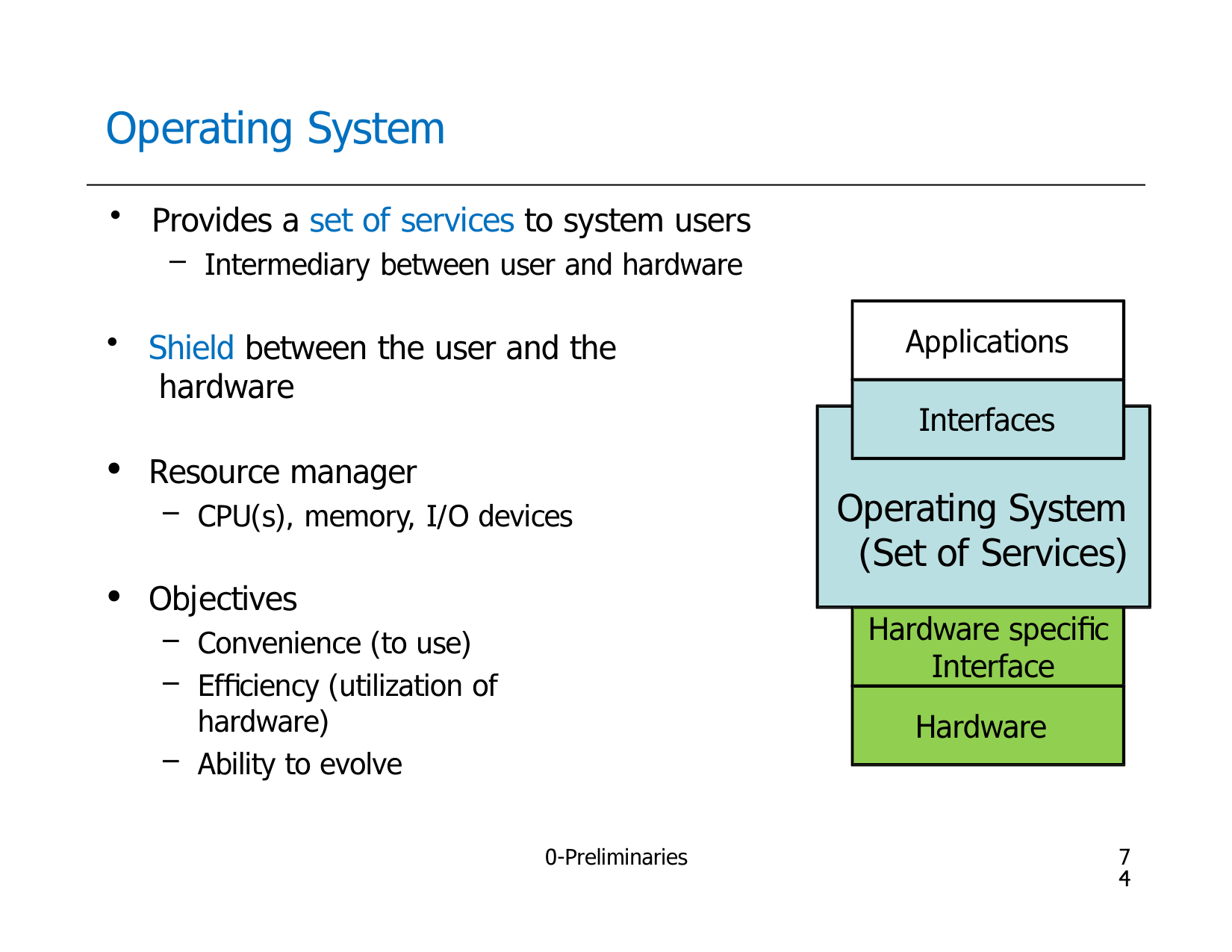

# Operating System
Provides a set of services to system users
Intermediary between user and hardware

Shield between the user and the  hardware

Resource manager
CPU(s), memory, I/O devices

Objectives
Convenience (to use)
Efficiency (utilization of hardware)
Ability to evolve

Applications

Interfaces

Operating System  (Set of Services)

Hardware specific  Interface
Hardware
0-Preliminaries
74